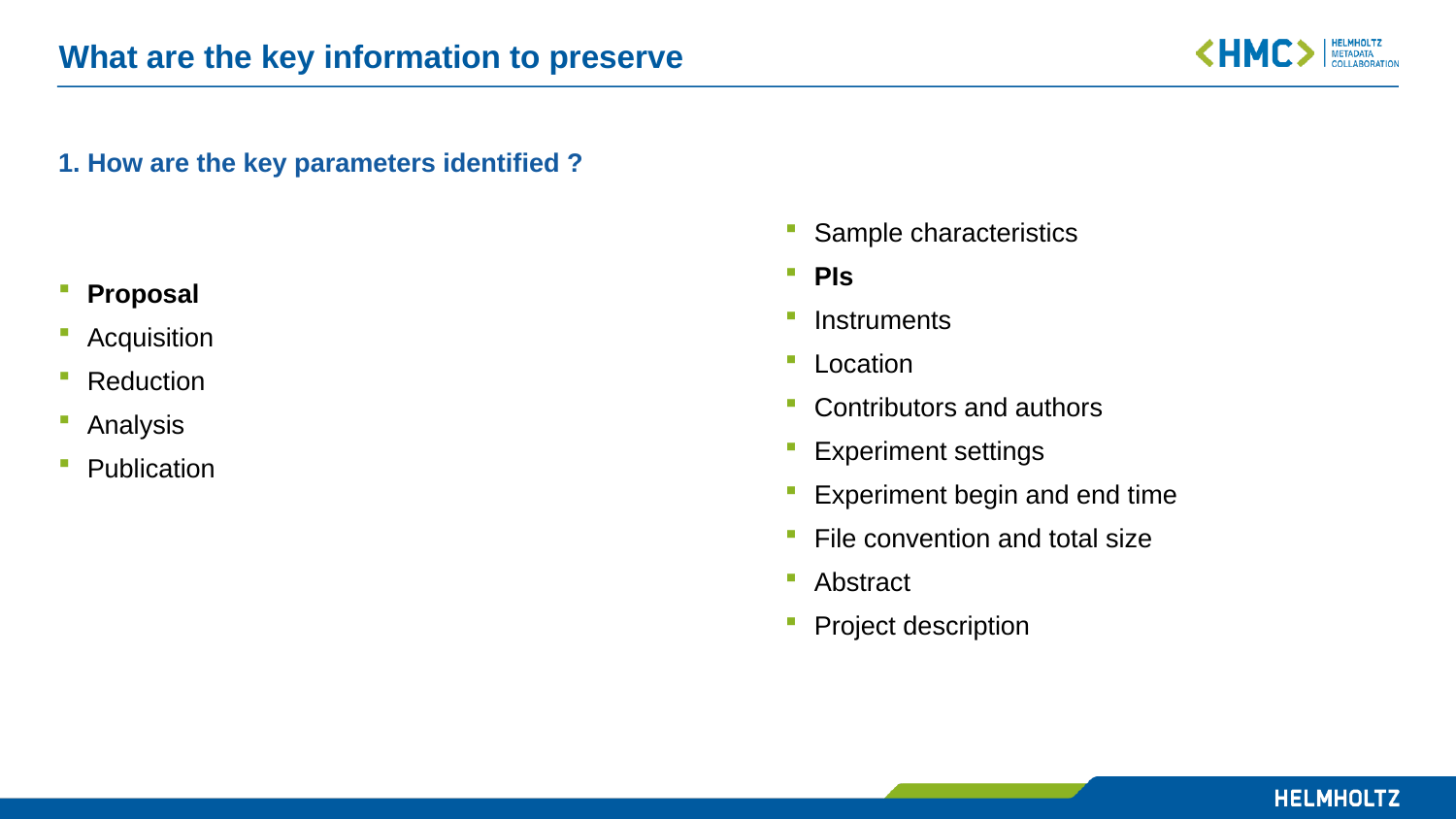

# What are the key information to preserve

Sample characteristics
PIs
Instruments
Location
Contributors and authors
Experiment settings
Experiment begin and end time
File convention and total size
Abstract
Project description
1. How are the key parameters identified ?

Proposal
Acquisition
Reduction
Analysis
Publication
17